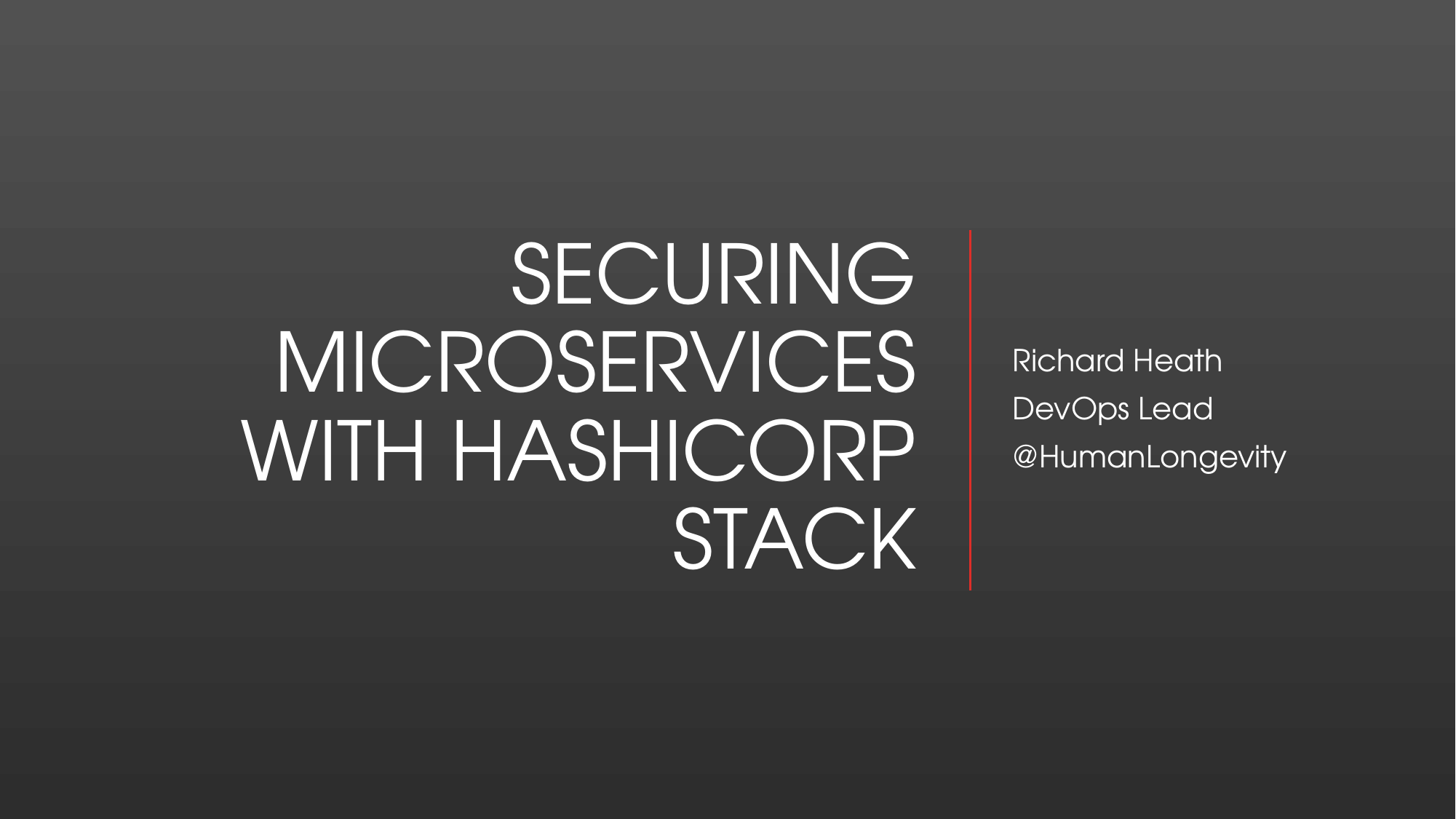

# Securing Microservices with Hashicorp stack
Richard Heath
DevOps Lead
@HumanLongevity